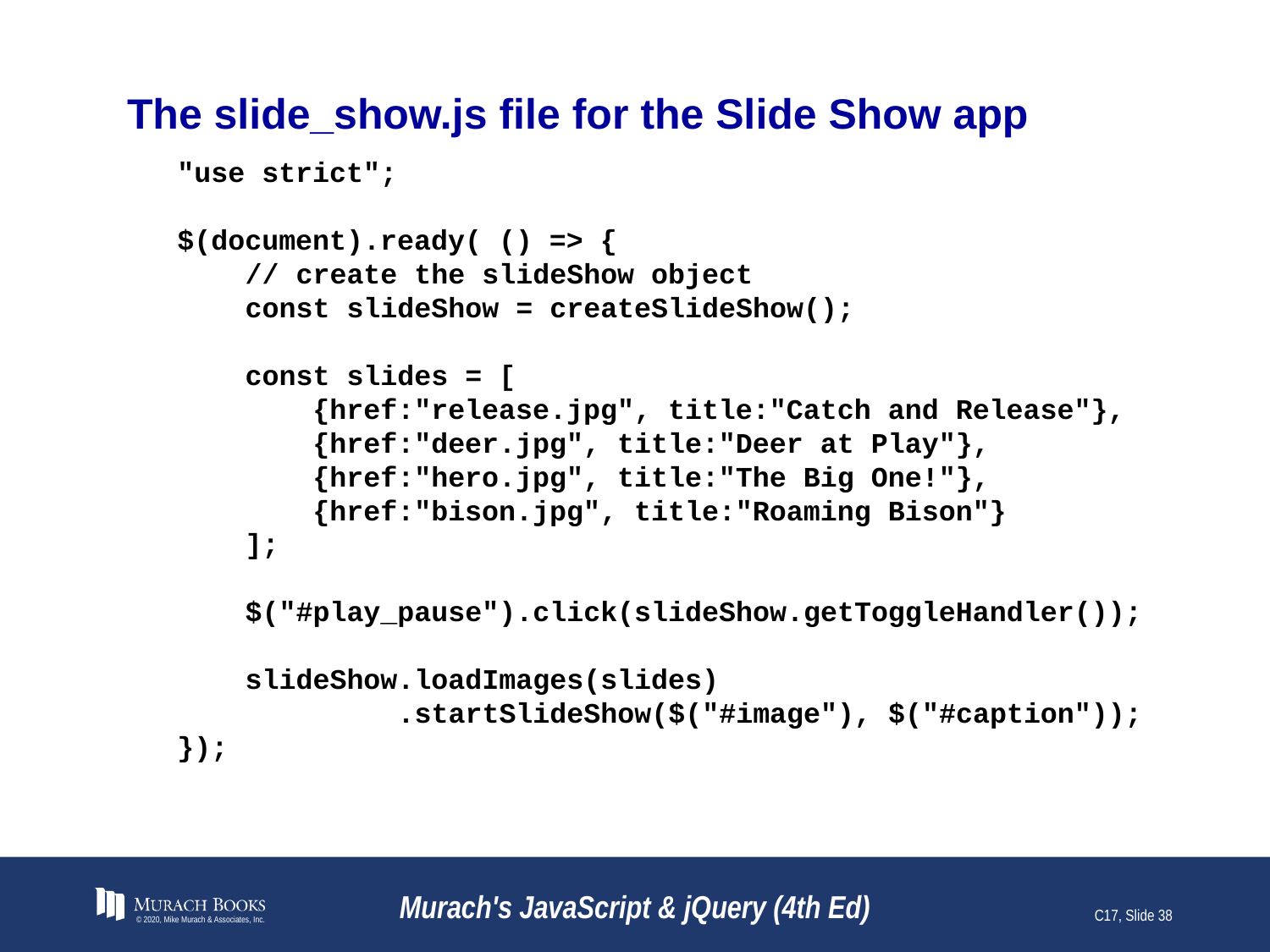

# The slide_show.js file for the Slide Show app
"use strict";

$(document).ready( () => {
    // create the slideShow object
    const slideShow = createSlideShow();

    const slides = [
        {href:"release.jpg", title:"Catch and Release"},
        {href:"deer.jpg", title:"Deer at Play"},
        {href:"hero.jpg", title:"The Big One!"},
        {href:"bison.jpg", title:"Roaming Bison"}
    ];

    $("#play_pause").click(slideShow.getToggleHandler());

    slideShow.loadImages(slides)
             .startSlideShow($("#image"), $("#caption"));
});
© 2020, Mike Murach & Associates, Inc.
Murach's JavaScript & jQuery (4th Ed)

C17, Slide 38